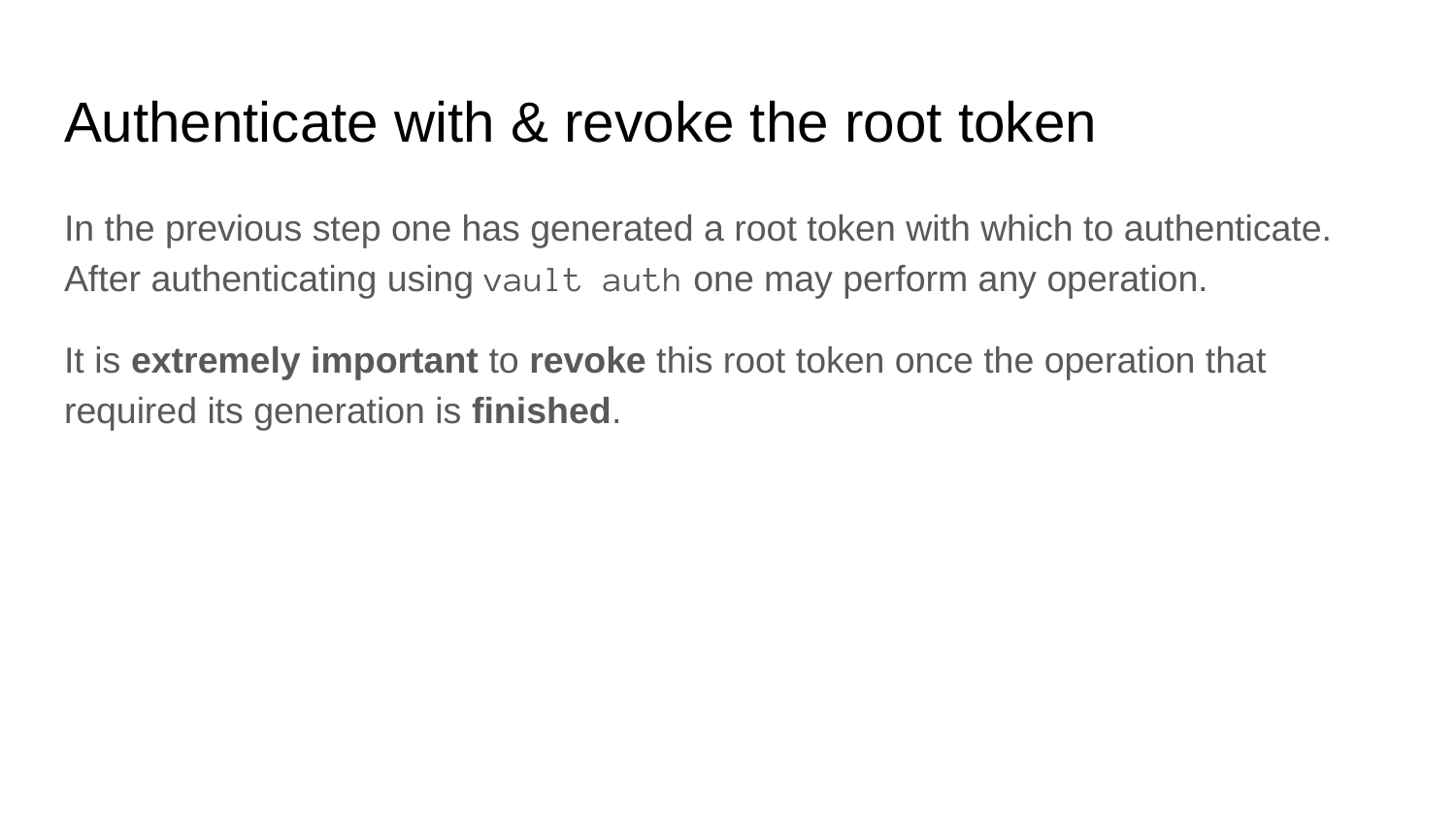

# Authenticate with & revoke the root token
In the previous step one has generated a root token with which to authenticate. After authenticating using vault auth one may perform any operation.
It is extremely important to revoke this root token once the operation that required its generation is finished.